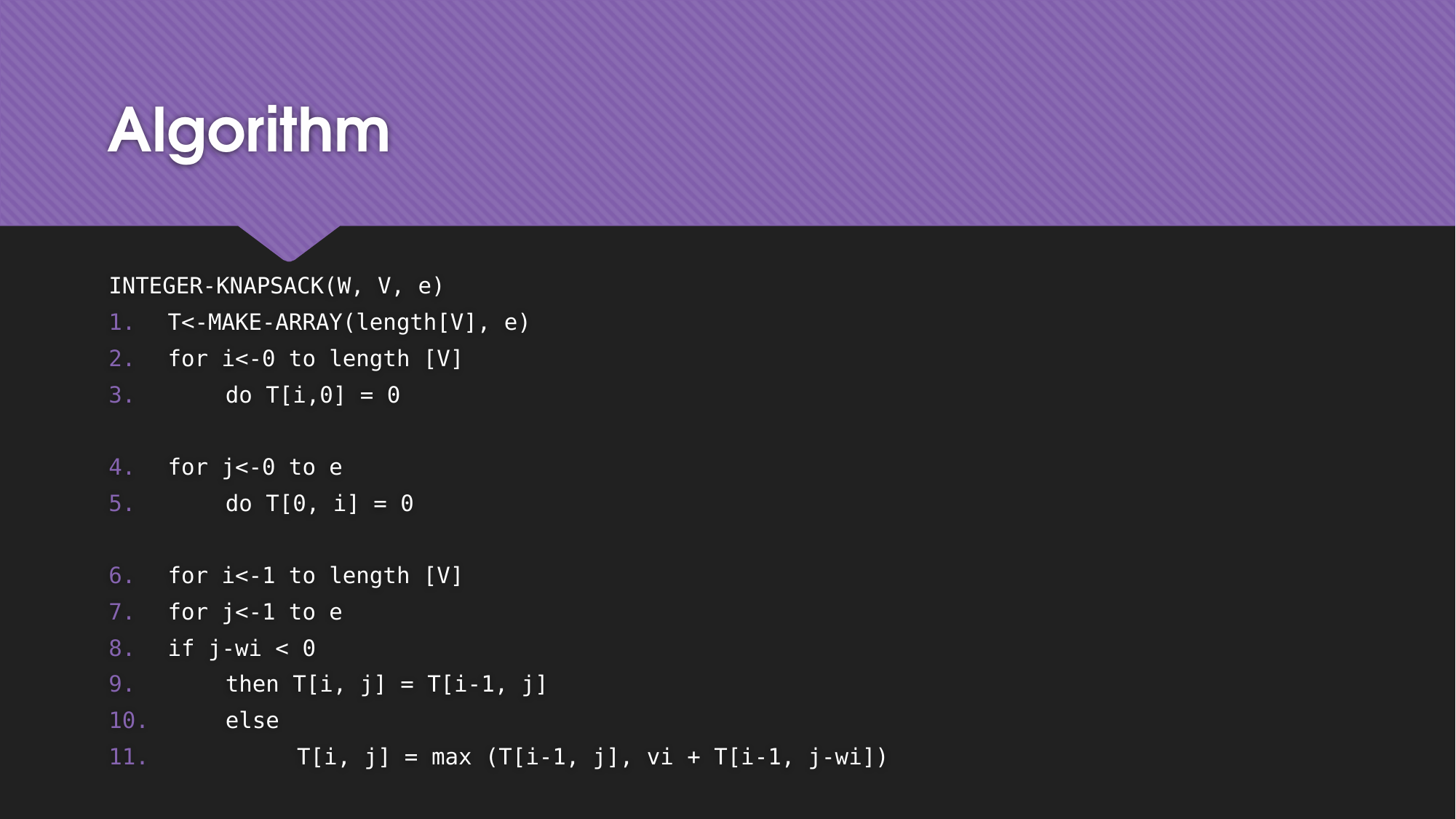

# Algorithm
INTEGER-KNAPSACK(W, V, e)
T<-MAKE-ARRAY(length[V], e)
for i<-0 to length [V]
 	do T[i,0] = 0

for j<-0 to e
 	do T[0, i] = 0

for i<-1 to length [V]
for j<-1 to e
if j-wi < 0
 	then T[i, j] = T[i-1, j]
 	else
 	 	 T[i, j] = max (T[i-1, j], vi + T[i-1, j-wi])